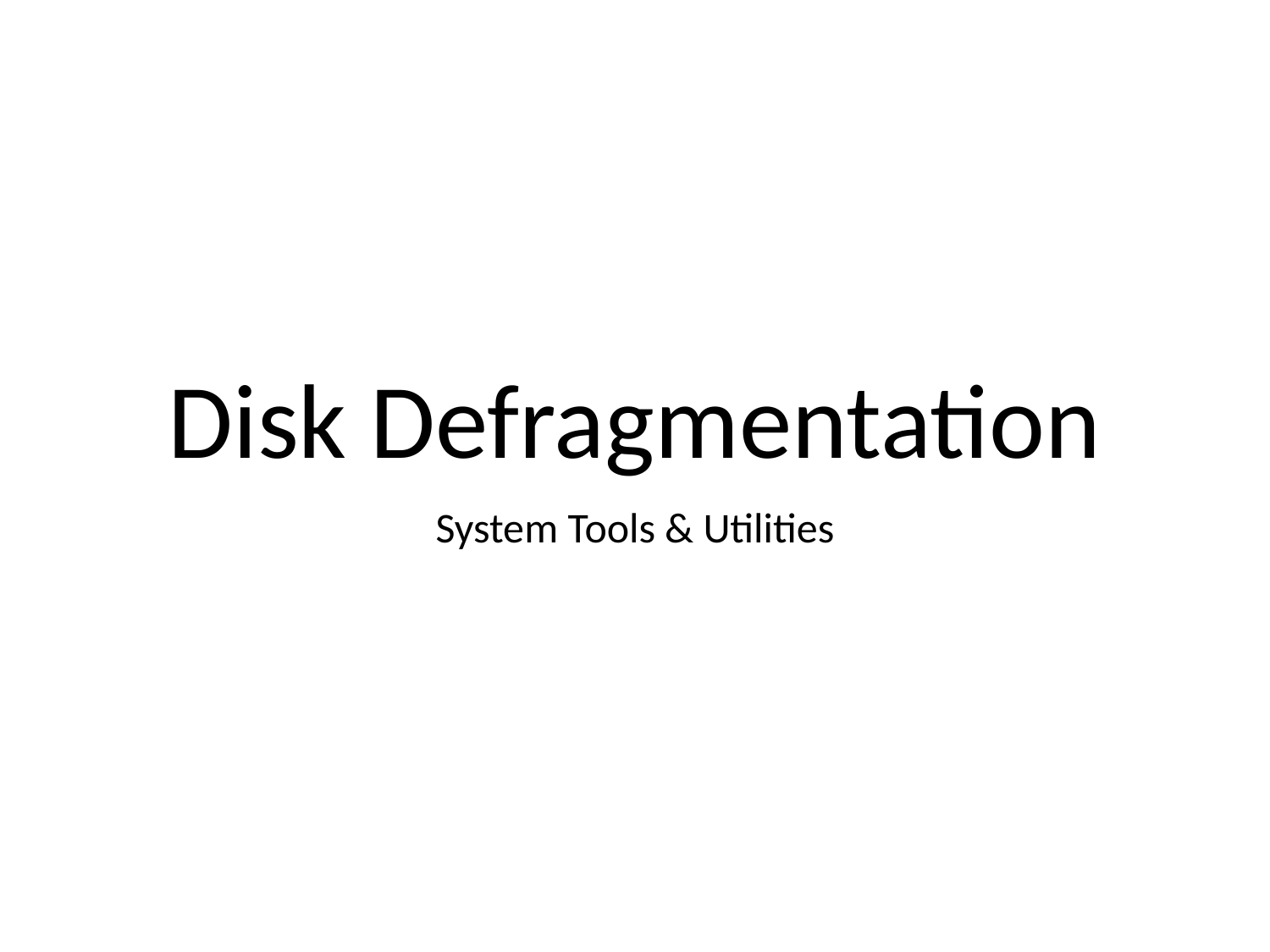

# Disk Defragmentation
System Tools & Utilities